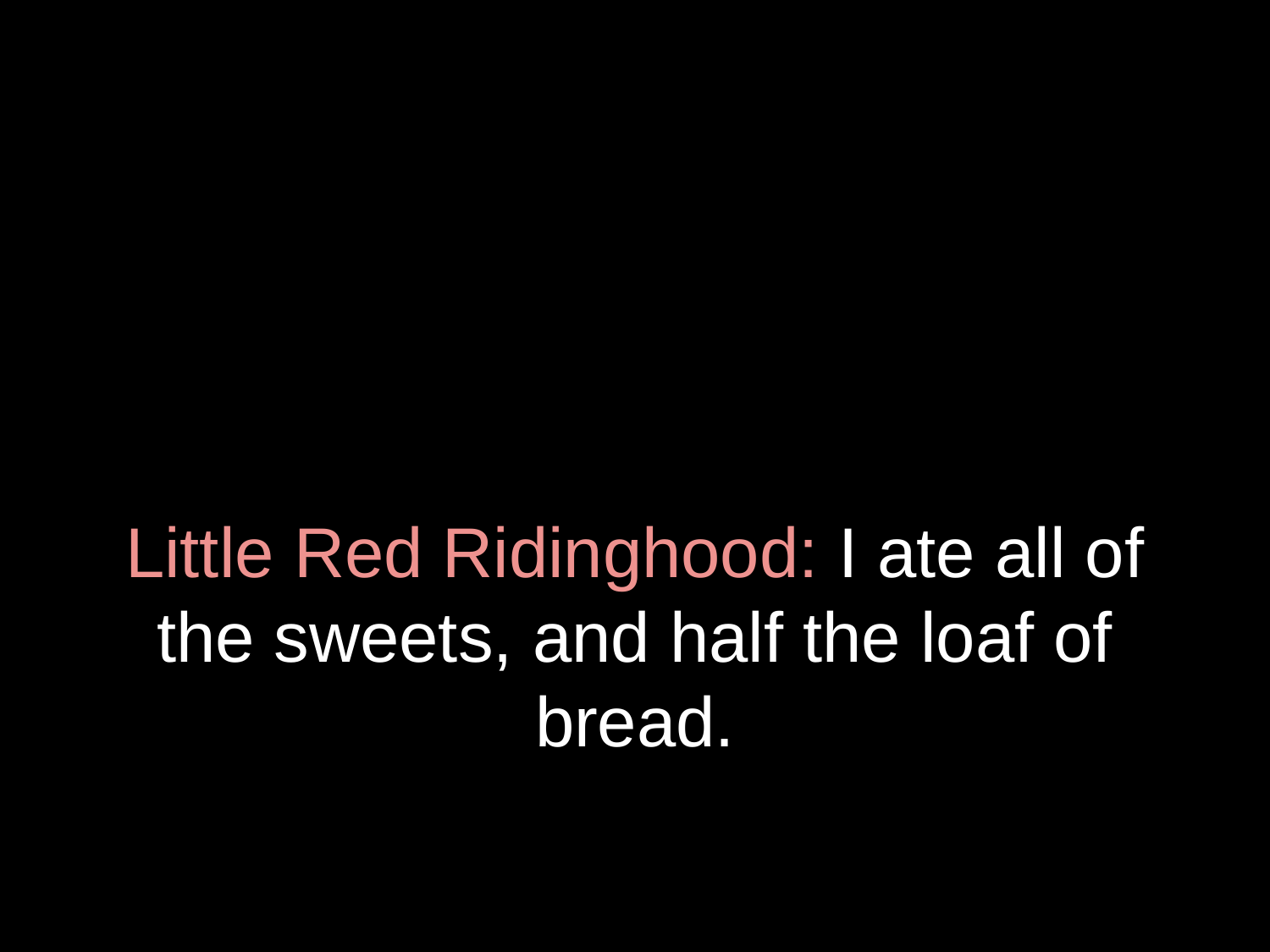

# Little Red Ridinghood: I ate all of the sweets, and half the loaf of bread.